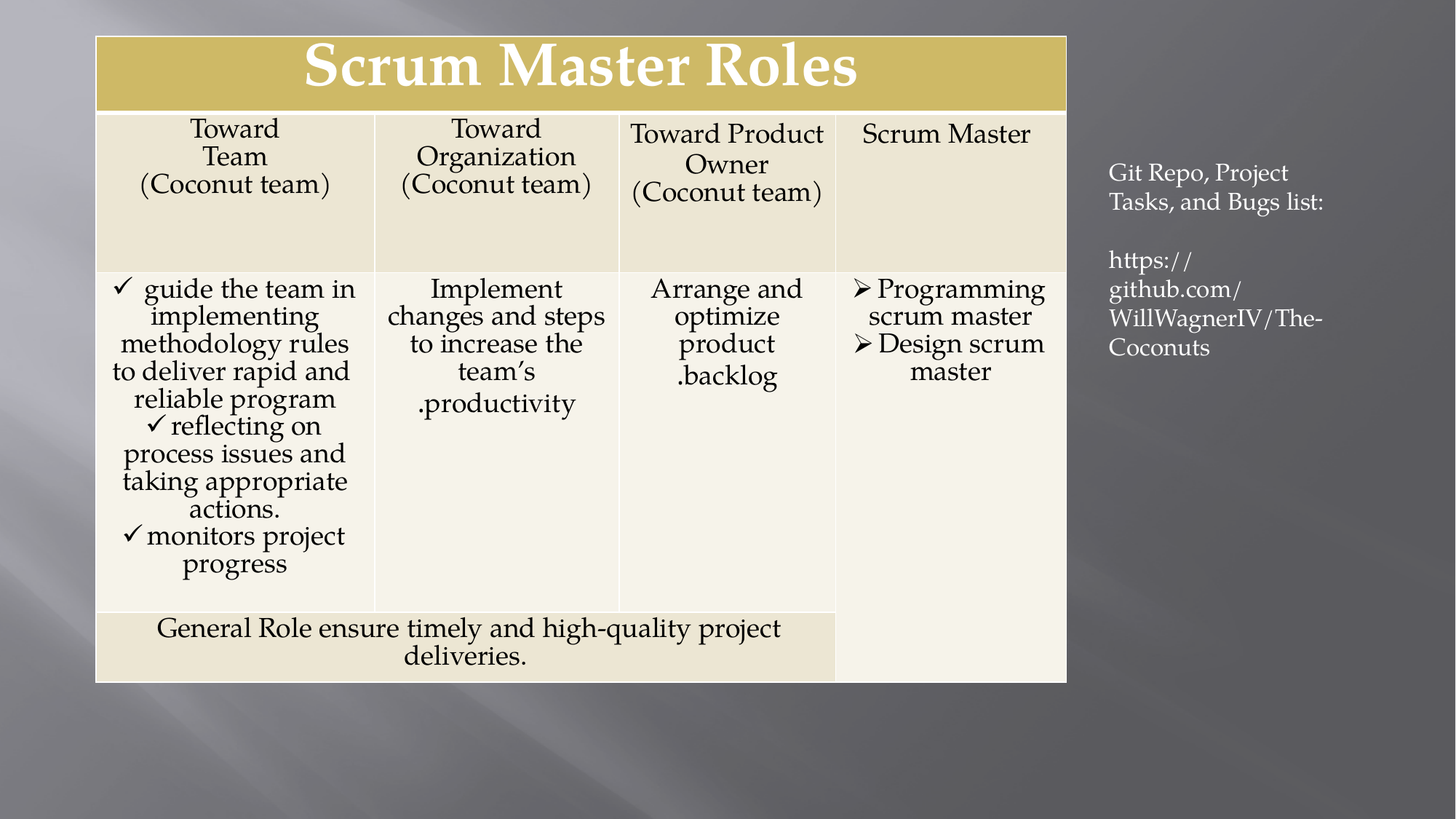

| Scrum Master Roles |  |  |  |
| --- | --- | --- | --- |
| Toward Team (Coconut team) | Toward Organization (Coconut team) | Toward Product Owner (Coconut team) | Scrum Master |
| guide the team in implementing methodology rules to deliver rapid and reliable program reflecting on process issues and taking appropriate actions. monitors project progress | Implement changes and steps to increase the team’s productivity. | Arrange and optimize product backlog. | Programming scrum master Design scrum master |
| General Role ensure timely and high-quality project deliveries. |  |  |  |
Git Repo, Project Tasks, and Bugs list:

https://github.com/WillWagnerIV/The-Coconuts